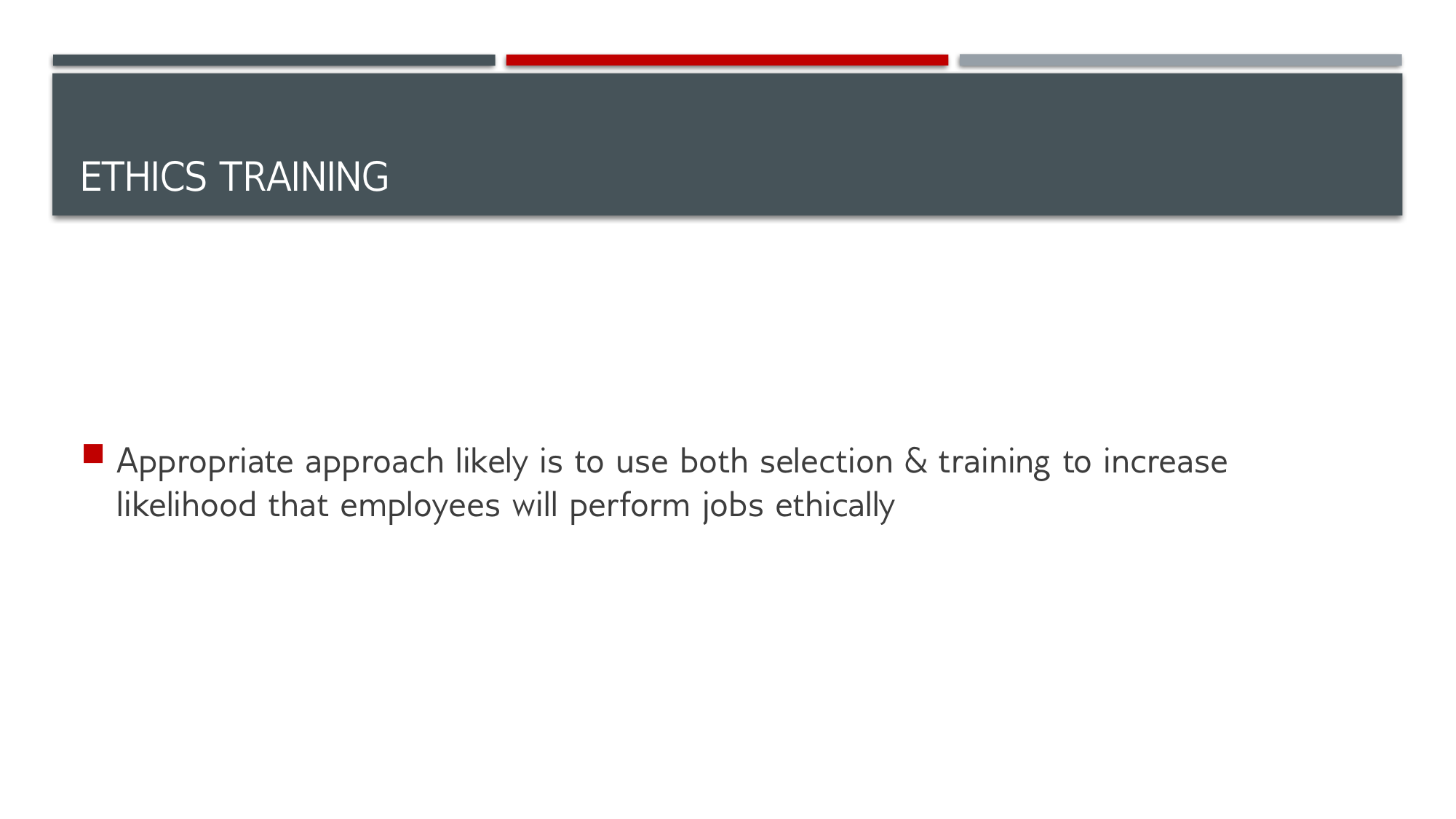

# Ethics Training
Appropriate approach likely is to use both selection & training to increase likelihood that employees will perform jobs ethically